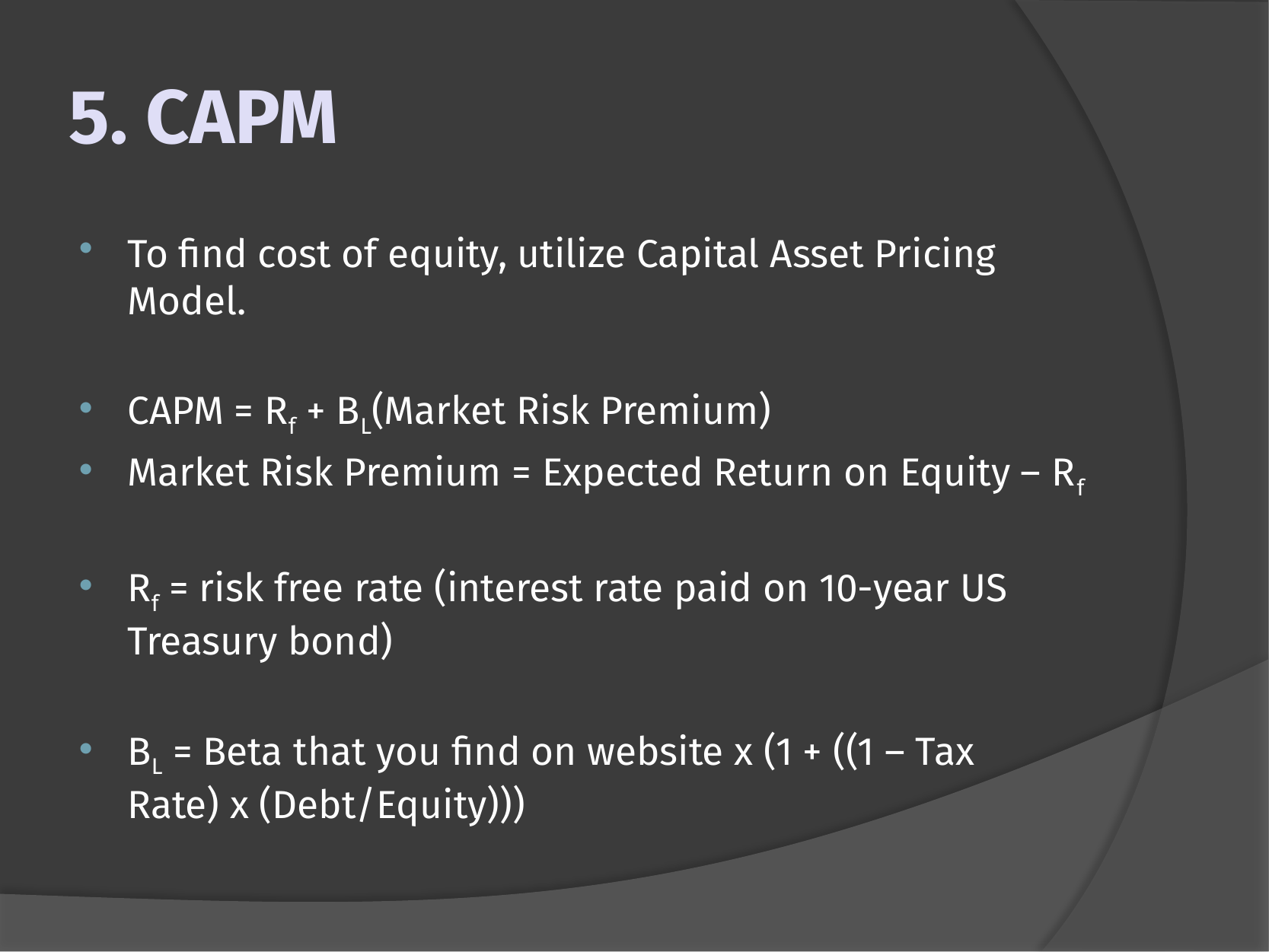

5. CAPM
To find cost of equity, utilize Capital Asset Pricing Model.

CAPM = Rf + BL(Market Risk Premium)
Market Risk Premium = Expected Return on Equity – Rf

Rf = risk free rate (interest rate paid on 10-year US Treasury bond)

BL = Beta that you find on website x (1 + ((1 – Tax Rate) x (Debt/Equity)))